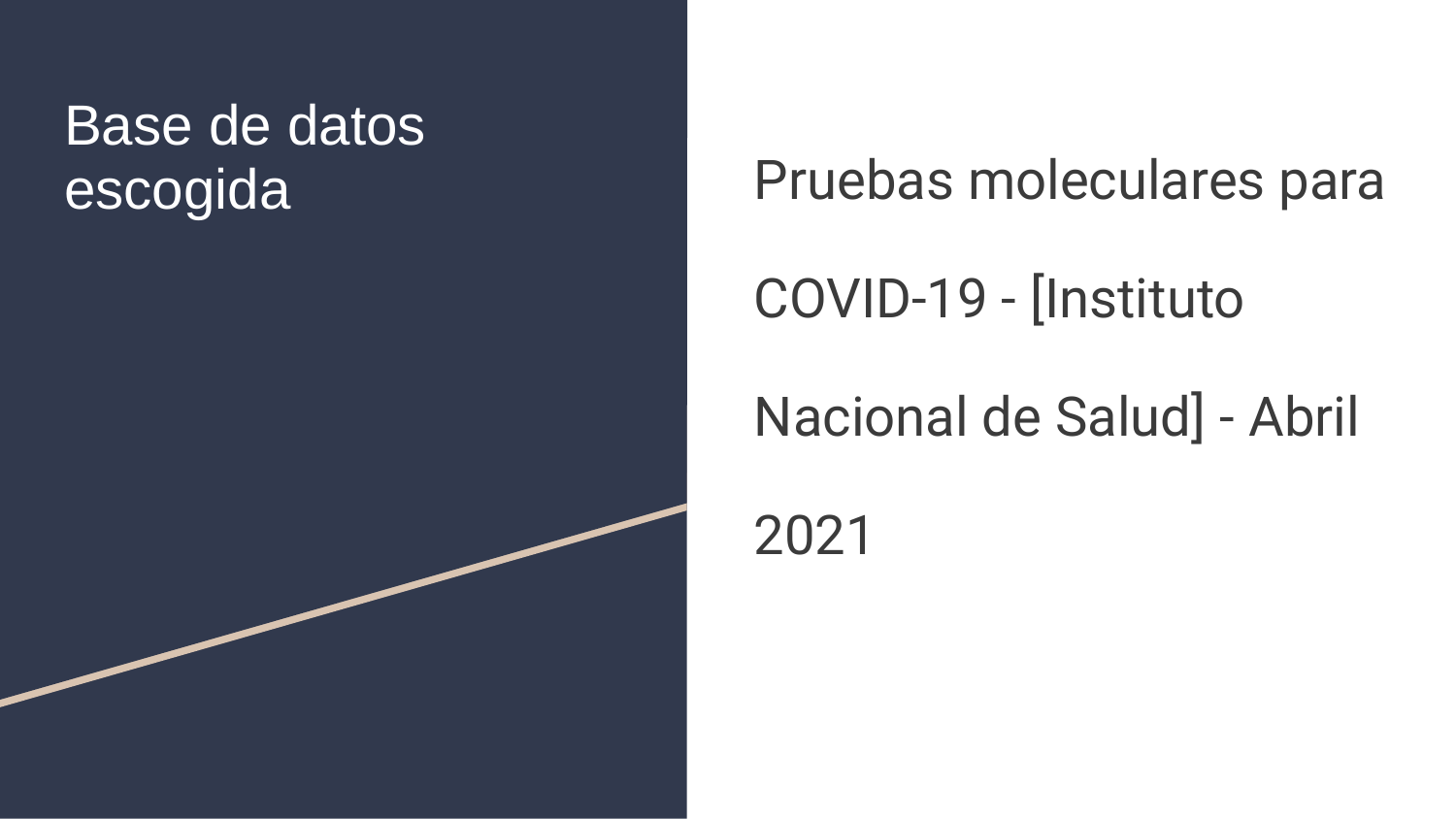

# Base de datos escogida
Pruebas moleculares para COVID-19 - [Instituto Nacional de Salud] - Abril 2021